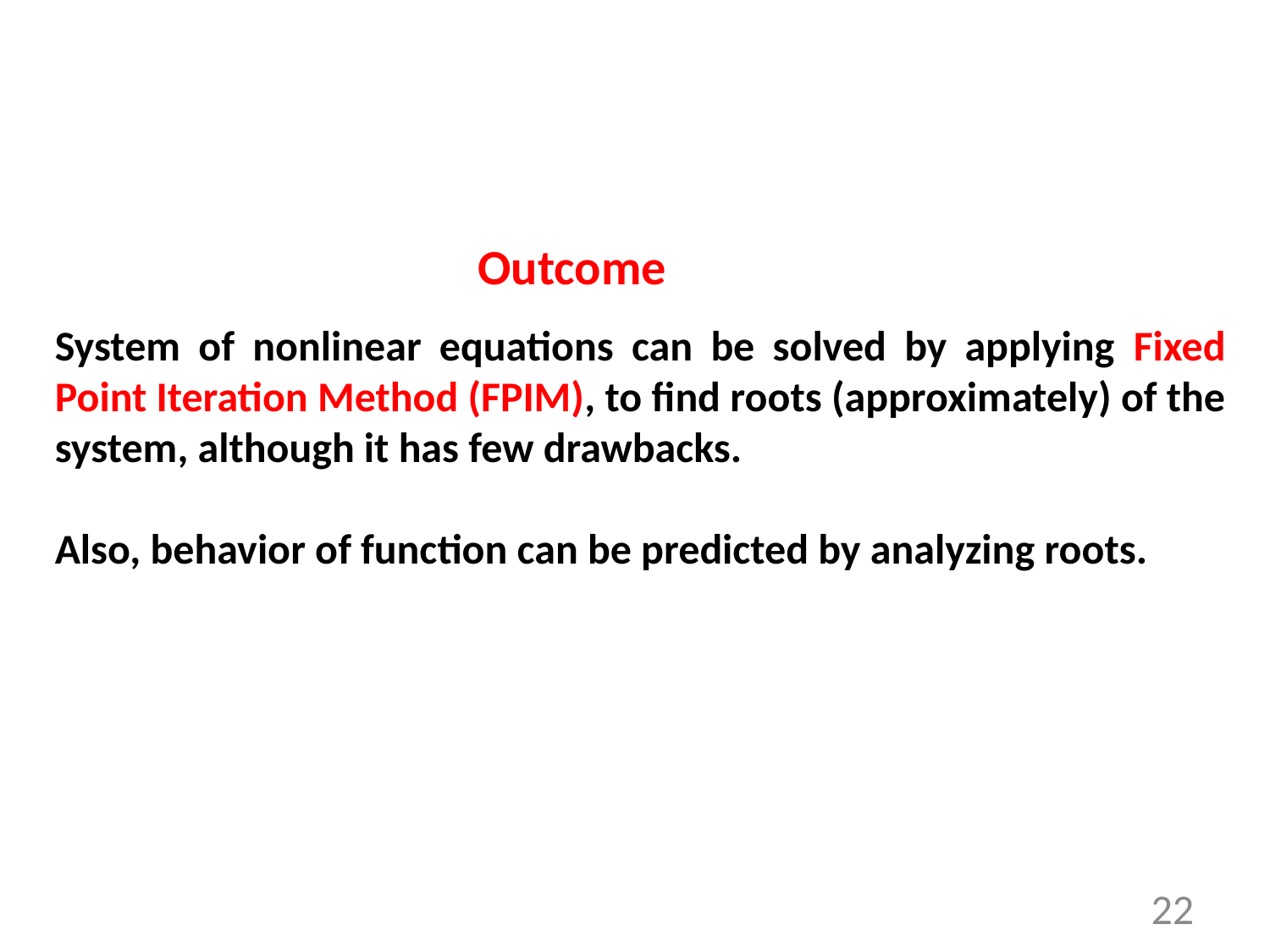

Outcome
System of nonlinear equations can be solved by applying Fixed Point Iteration Method (FPIM), to find roots (approximately) of the system, although it has few drawbacks.

Also, behavior of function can be predicted by analyzing roots.
22